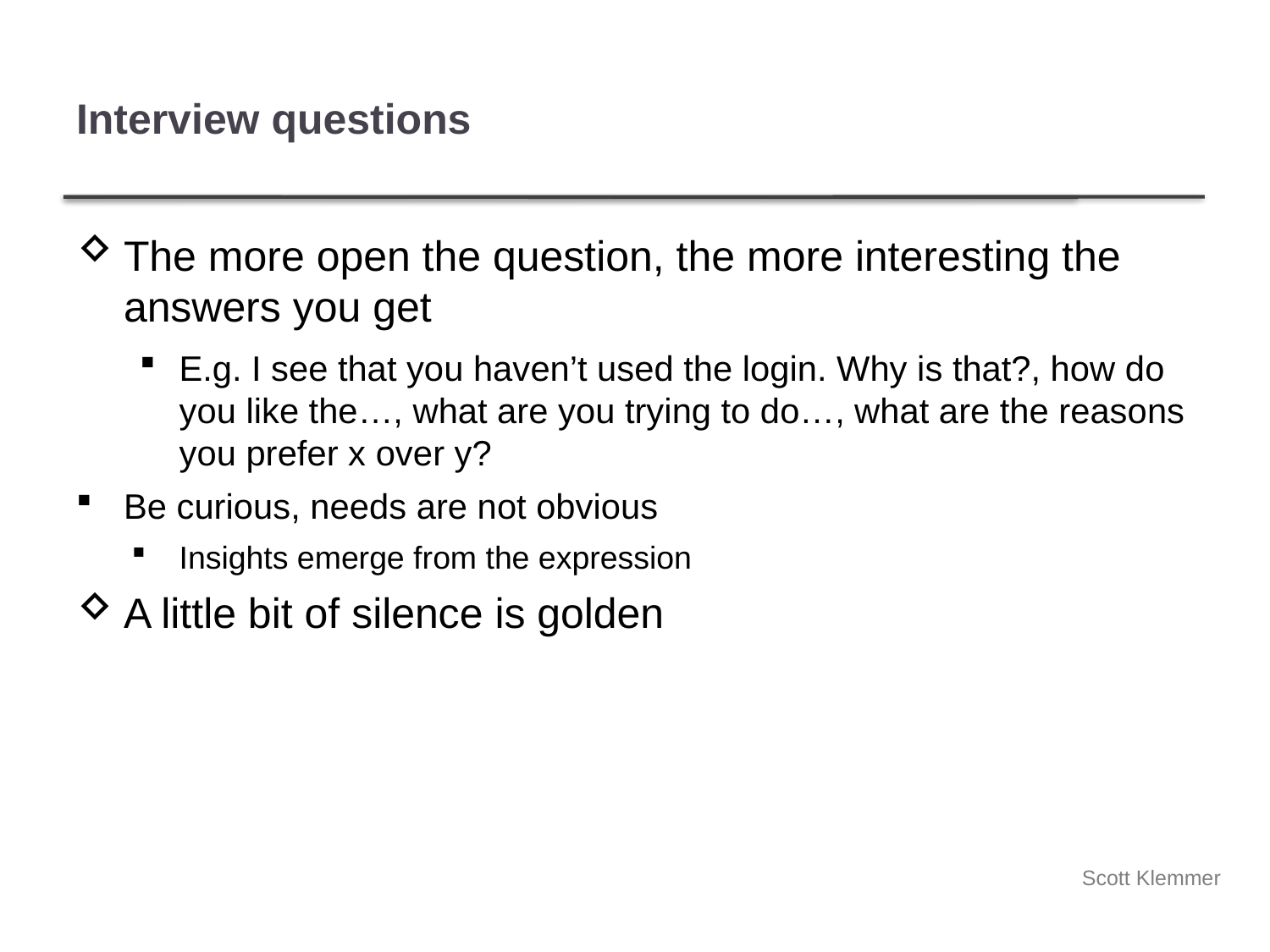

# Interview questions
The more open the question, the more interesting the answers you get
E.g. I see that you haven’t used the login. Why is that?, how do you like the…, what are you trying to do…, what are the reasons you prefer x over y?
Be curious, needs are not obvious
Insights emerge from the expression
A little bit of silence is golden

Scott Klemmer